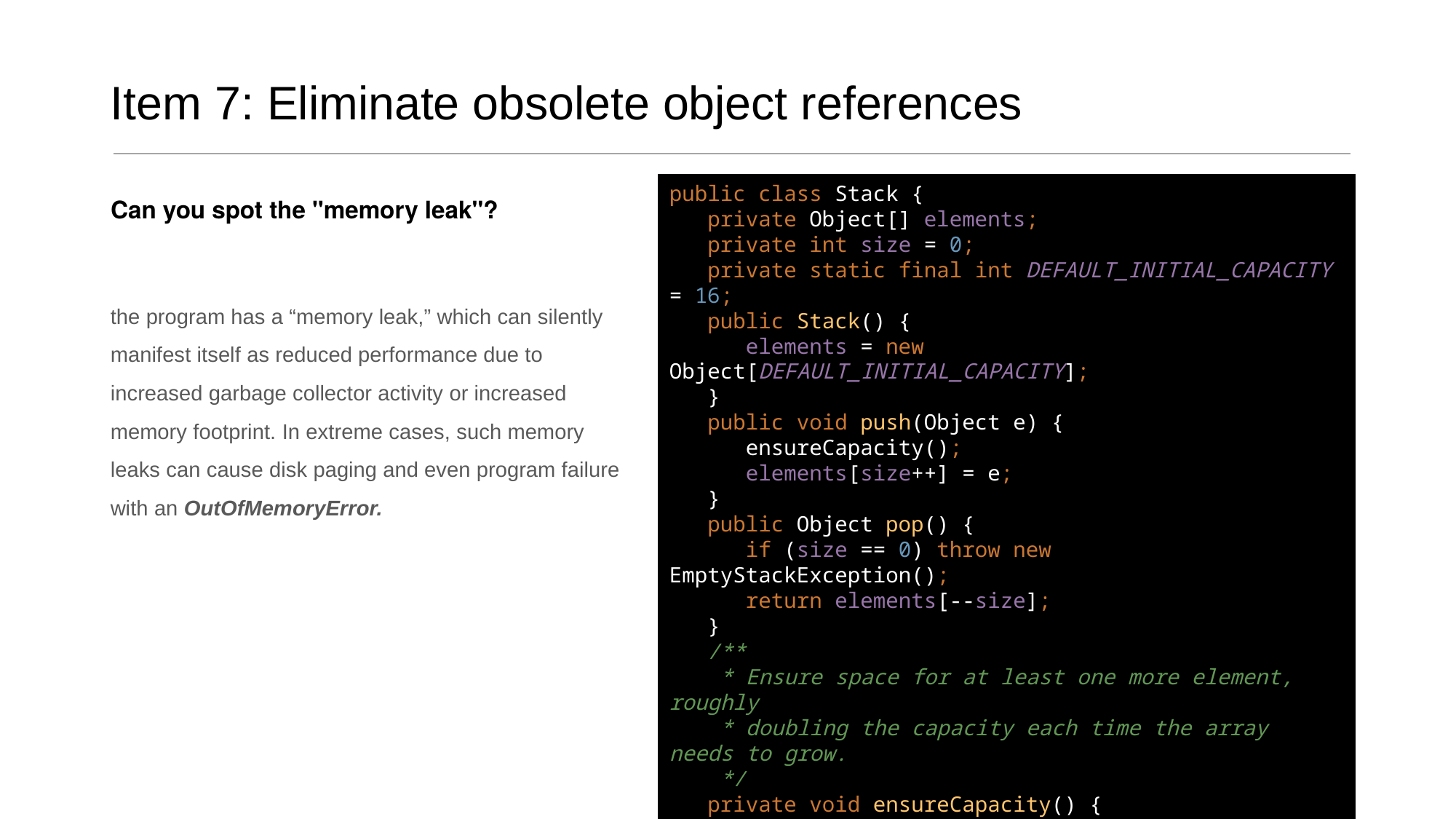

# Item 7: Eliminate obsolete object references
Can you spot the "memory leak"?
public class Stack {
   private Object[] elements;
   private int size = 0;
   private static final int DEFAULT_INITIAL_CAPACITY = 16;
   public Stack() {
      elements = new Object[DEFAULT_INITIAL_CAPACITY];
   }
   public void push(Object e) {
      ensureCapacity();
      elements[size++] = e;
   }
   public Object pop() {
      if (size == 0) throw new EmptyStackException();
      return elements[--size];
   }
   /**
    * Ensure space for at least one more element, roughly
    * doubling the capacity each time the array needs to grow.
    */
   private void ensureCapacity() {
      if (elements.length == size)
         elements = Arrays.copyOf(elements, 2 * size + 1);
   }
}

the program has a “memory leak,” which can silently manifest itself as reduced performance due to increased garbage collector activity or increased memory footprint. In extreme cases, such memory leaks can cause disk paging and even program failure with an OutOfMemoryError.